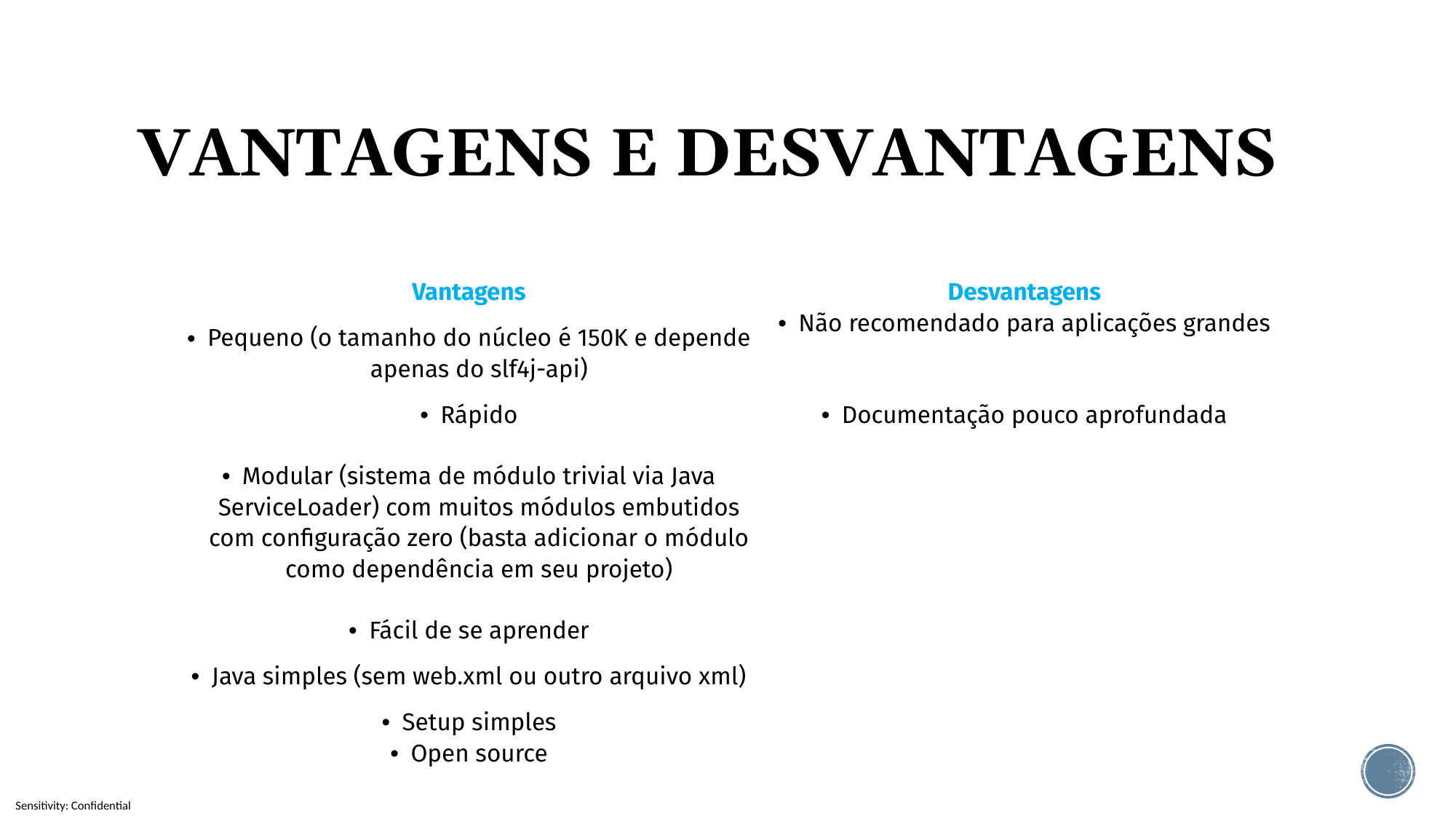

# VANTAGENS E DESVANTAGENS
| Vantagens | Desvantagens |
| --- | --- |
| Pequeno (o tamanho do núcleo é 150K e depende apenas do slf4j-api) | Não recomendado para aplicações grandes |
| Rápido | Documentação pouco aprofundada |
| Modular (sistema de módulo trivial via Java ServiceLoader) com muitos módulos embutidos com configuração zero (basta adicionar o módulo como dependência em seu projeto) |  |
| Fácil de se aprender |  |
| Java simples (sem web.xml ou outro arquivo xml) |  |
| Setup simples |  |
| Open source |  |